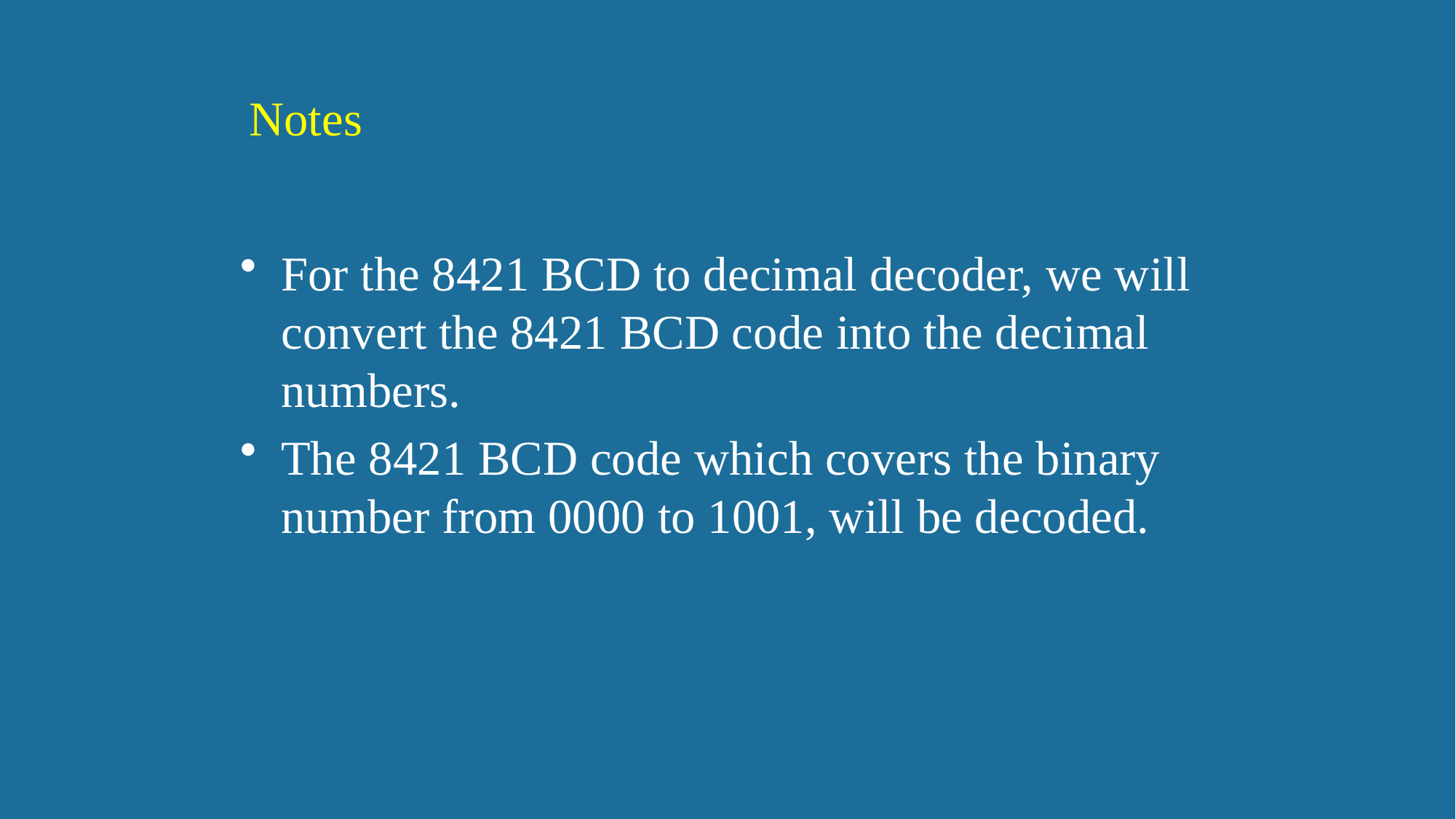

Notes
For the 8421 BCD to decimal decoder, we will convert the 8421 BCD code into the decimal numbers.
The 8421 BCD code which covers the binary number from 0000 to 1001, will be decoded.